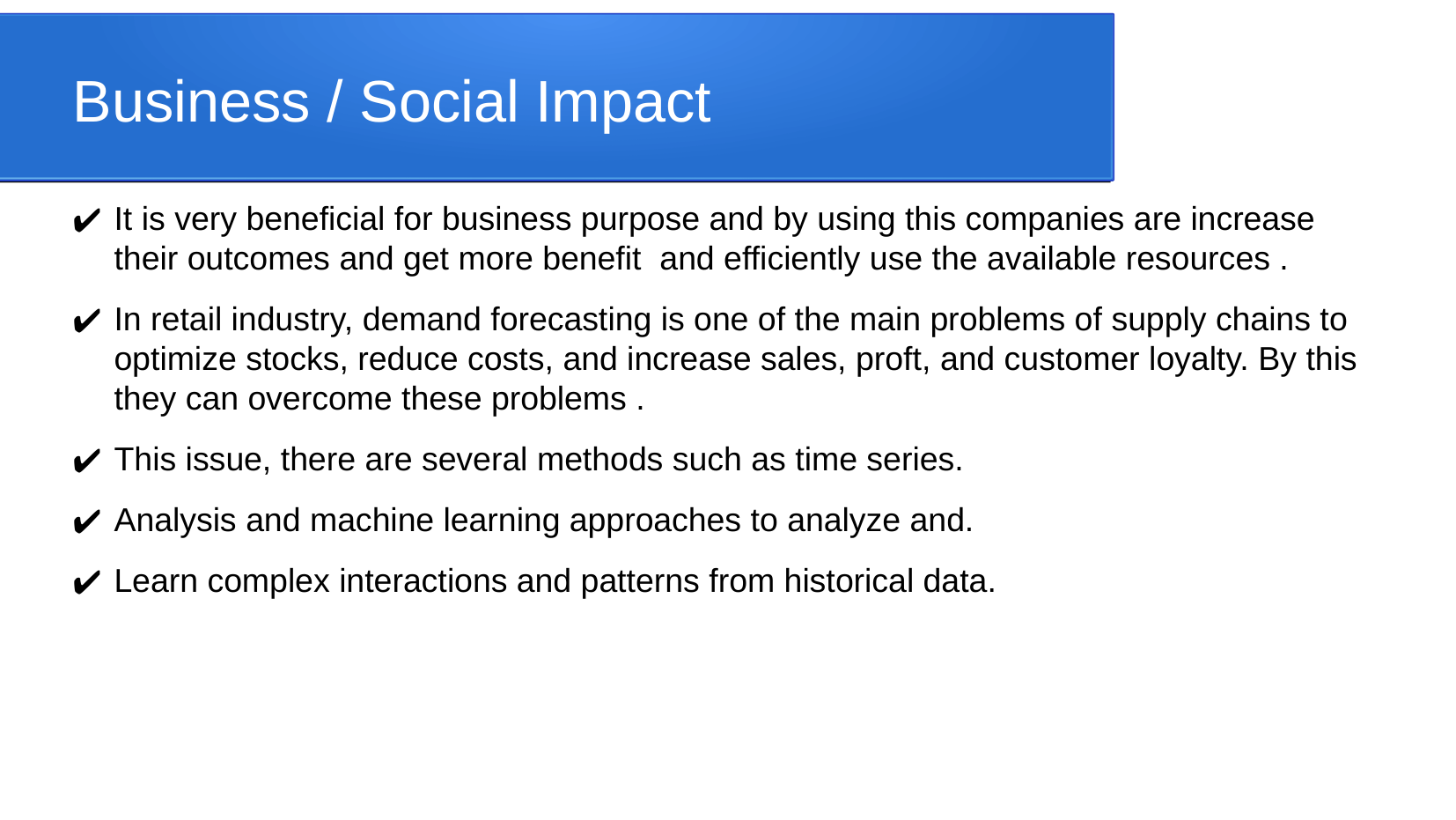

Business / Social Impact

It is very beneficial for business purpose and by using this companies are increase their outcomes and get more benefit  and efficiently use the available resources .
In retail industry, demand forecasting is one of the main problems of supply chains to optimize stocks, reduce costs, and increase sales, proft, and customer loyalty. By this they can overcome these problems .
This issue, there are several methods such as time series.
Analysis and machine learning approaches to analyze and.
Learn complex interactions and patterns from historical data.